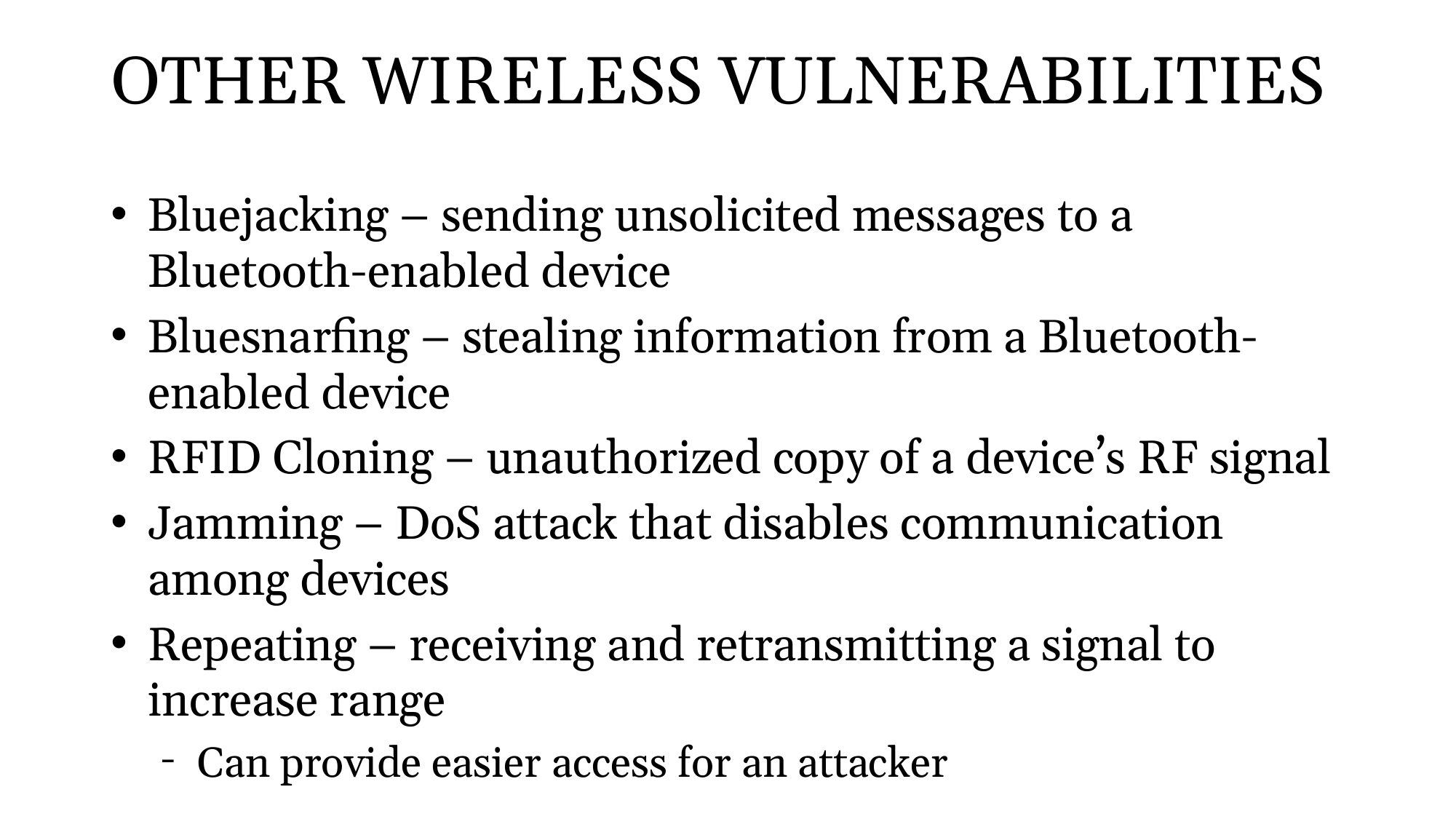

# OTHER WIRELESS VULNERABILITIES
Bluejacking – sending unsolicited messages to a Bluetooth-enabled device
Bluesnarfing – stealing information from a Bluetooth-enabled device
RFID Cloning – unauthorized copy of a device’s RF signal
Jamming – DoS attack that disables communication among devices
Repeating – receiving and retransmitting a signal to increase range
Can provide easier access for an attacker